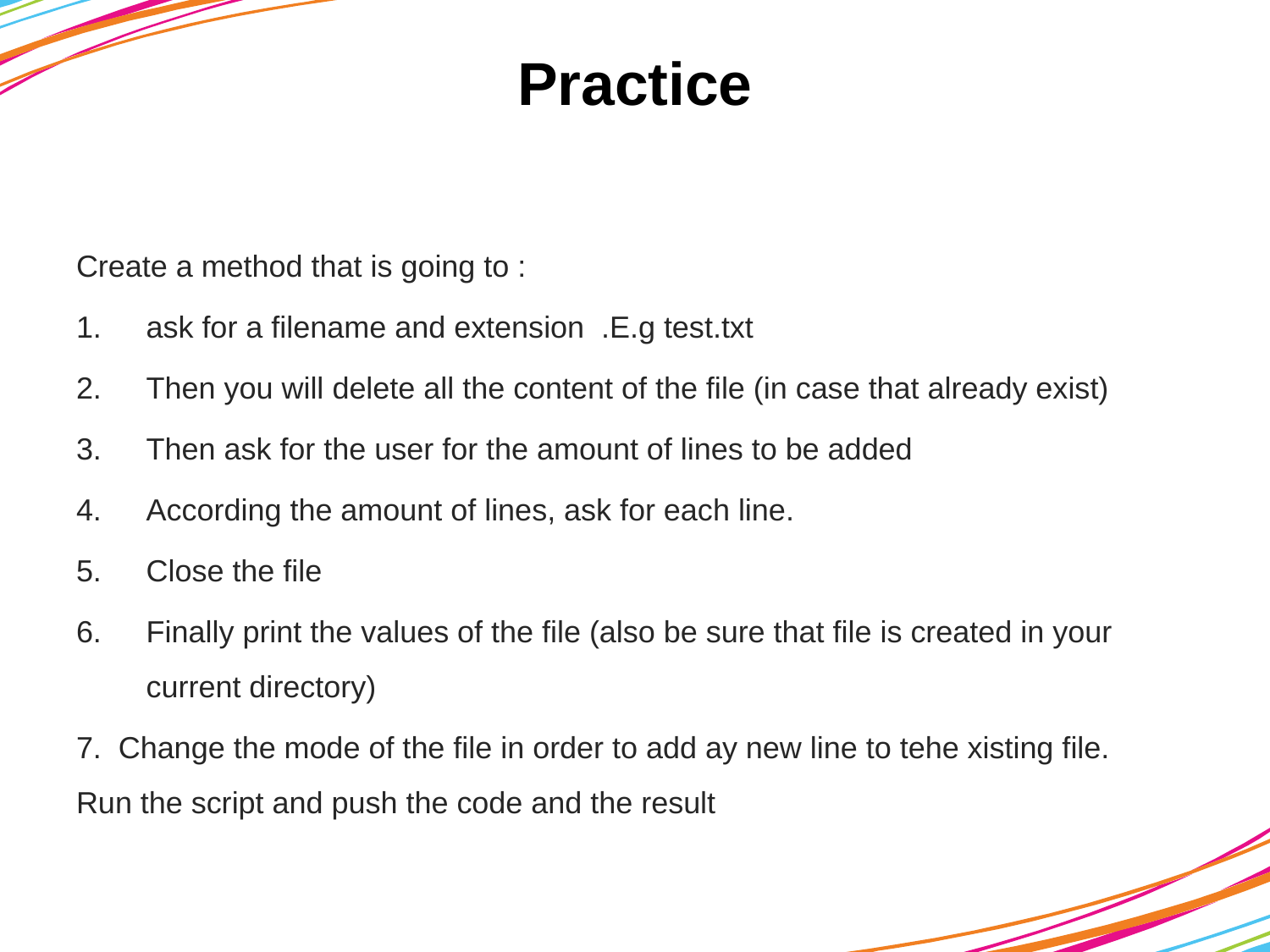

# Practice
Create a method that is going to :
ask for a filename and extension  .E.g test.txt
Then you will delete all the content of the file (in case that already exist)
Then ask for the user for the amount of lines to be added
According the amount of lines, ask for each line.
Close the file
Finally print the values of the file (also be sure that file is created in your current directory)
7.  Change the mode of the file in order to add ay new line to tehe xisting file. Run the script and push the code and the result